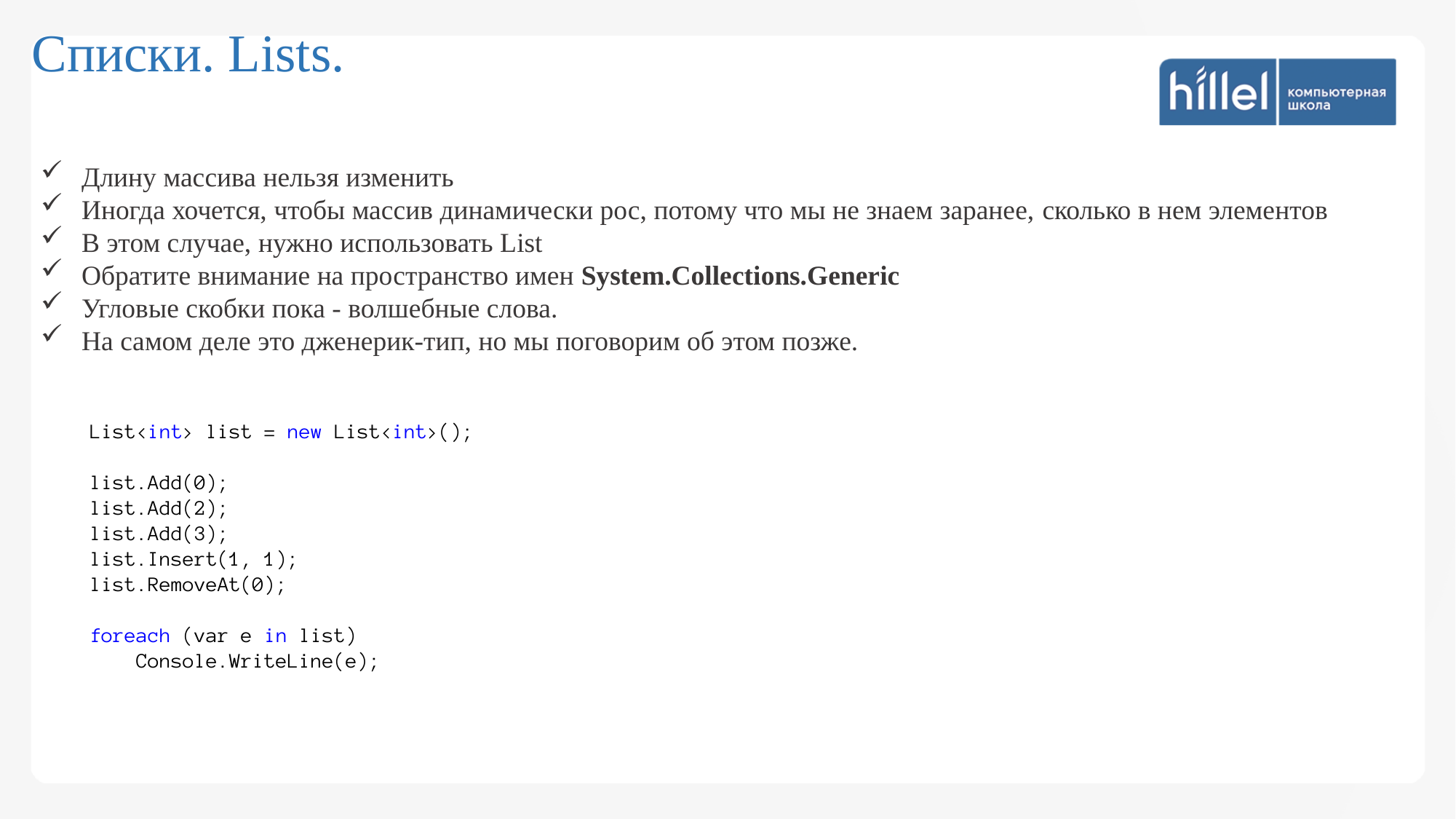

Списки. Lists.
Длину массива нельзя изменить
Иногда хочется, чтобы массив динамически рос, потому что мы не знаем заранее, сколько в нем элементов
В этом случае, нужно использовать List
Обратите внимание на пространство имен System.Collections.Generic
Угловые скобки пока - волшебные слова.
На самом деле это дженерик-тип, но мы поговорим об этом позже.

List<int> list = new List<int>();

list.Add(0);
list.Add(2);
list.Add(3);
list.Insert(1, 1);
list.RemoveAt(0);

foreach (var e in list)
    Console.WriteLine(e);